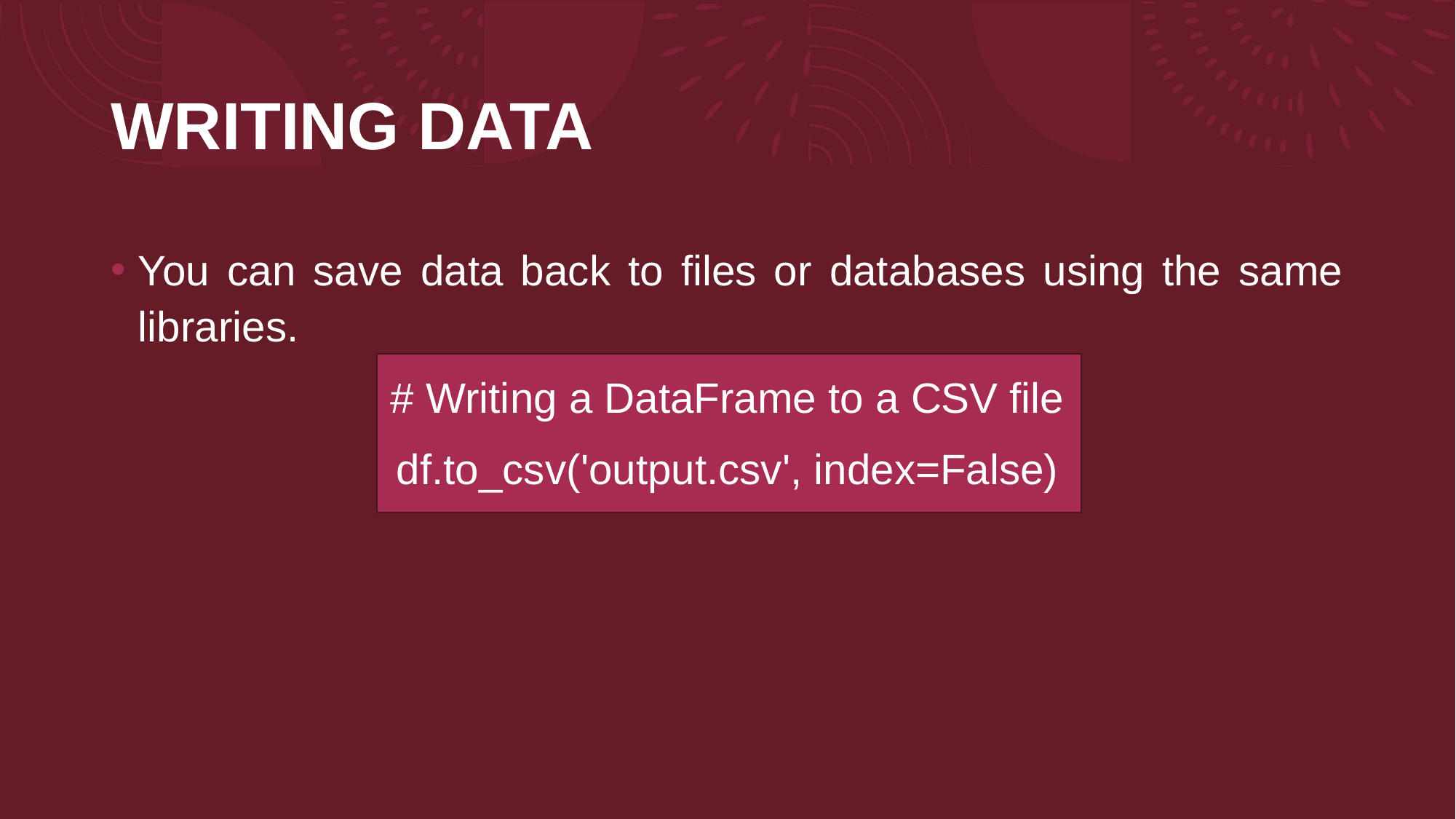

# WRITING DATA
You can save data back to files or databases using the same libraries.
# Writing a DataFrame to a CSV file
df.to_csv('output.csv', index=False)